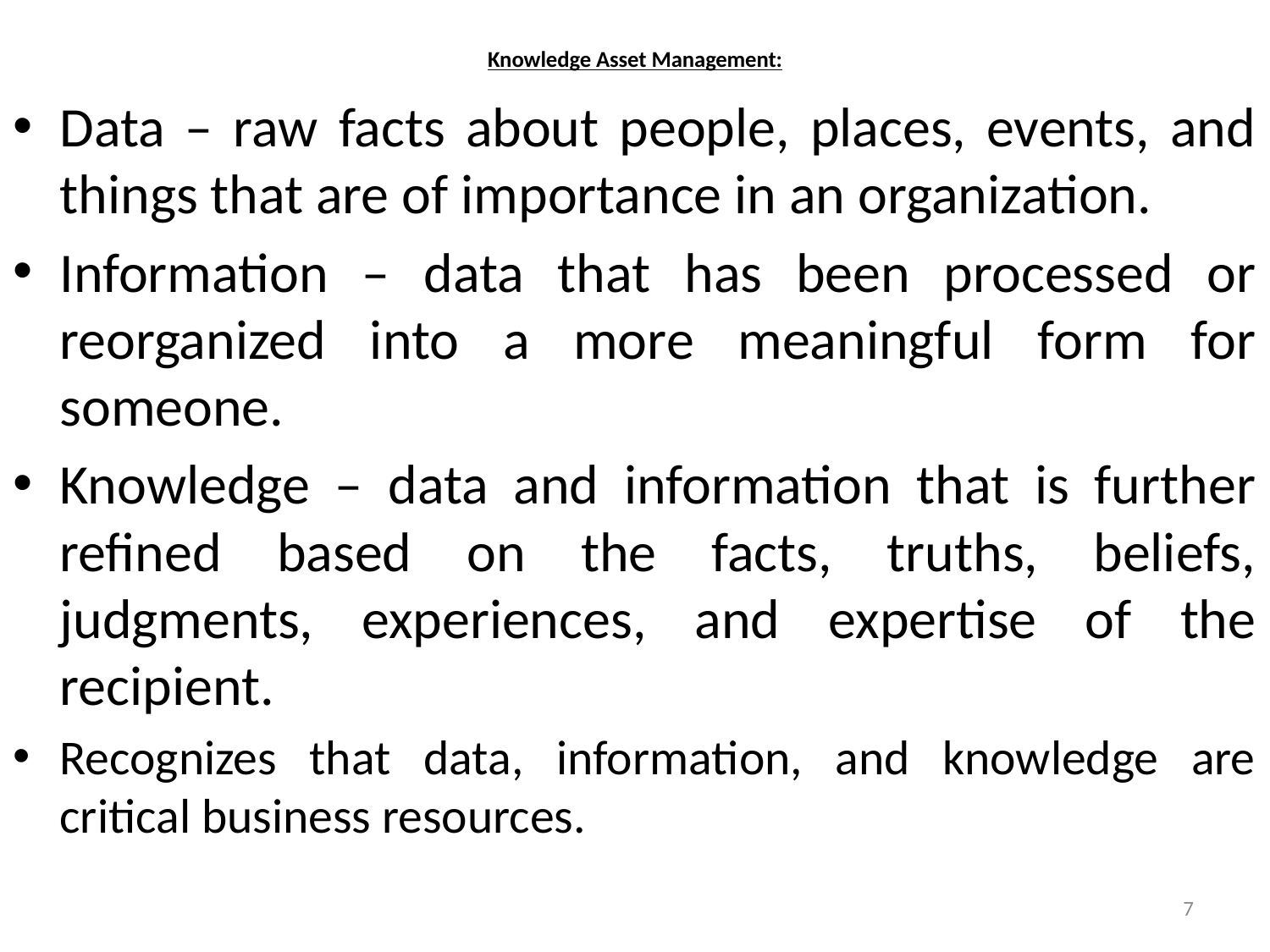

# Knowledge Asset Management:
Data – raw facts about people, places, events, and things that are of importance in an organization.
Information – data that has been processed or reorganized into a more meaningful form for someone.
Knowledge – data and information that is further refined based on the facts, truths, beliefs, judgments, experiences, and expertise of the recipient.
Recognizes that data, information, and knowledge are critical business resources.

7